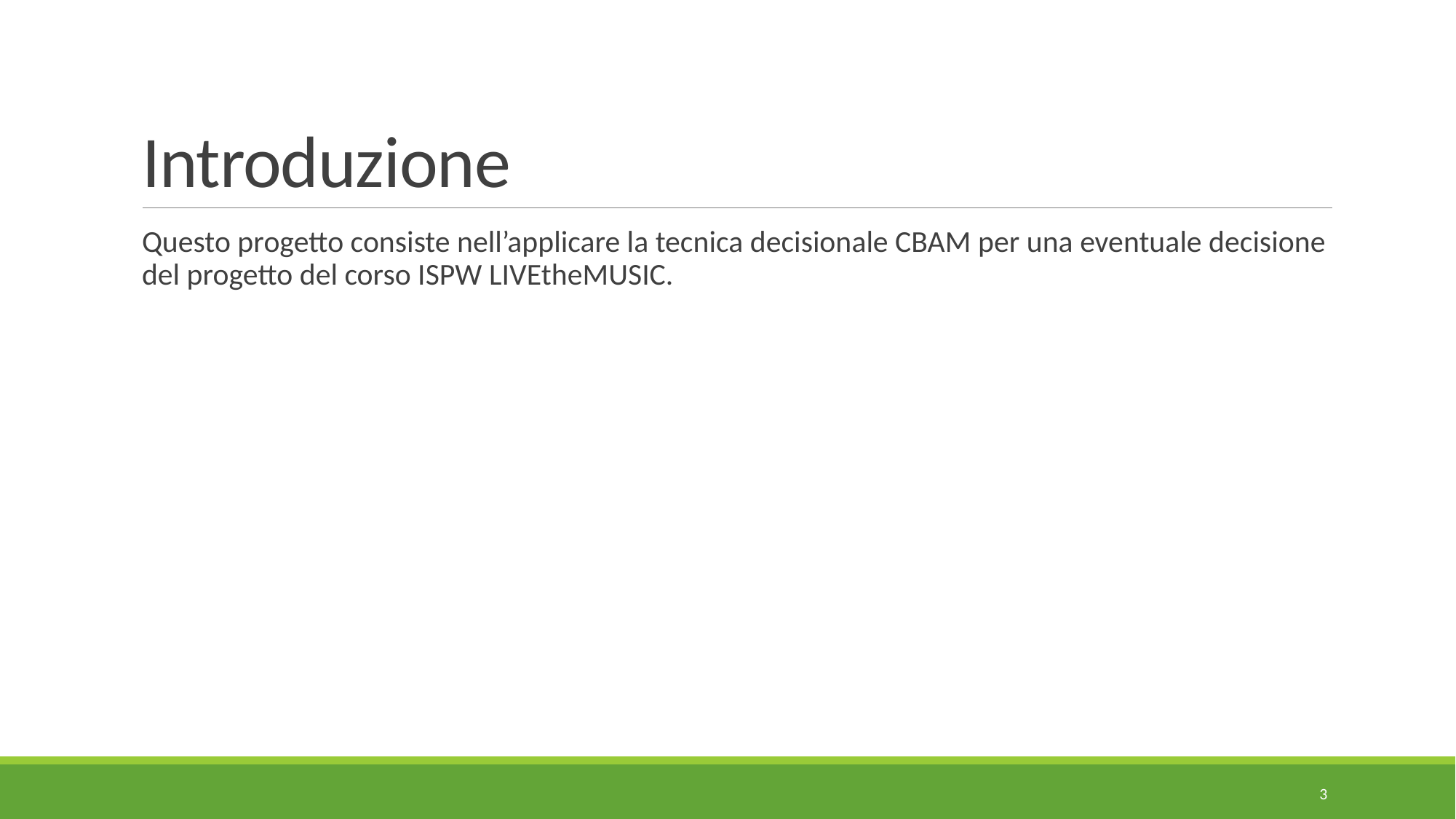

# Introduzione
Questo progetto consiste nell’applicare la tecnica decisionale CBAM per una eventuale decisione del progetto del corso ISPW LIVEtheMUSIC.
3